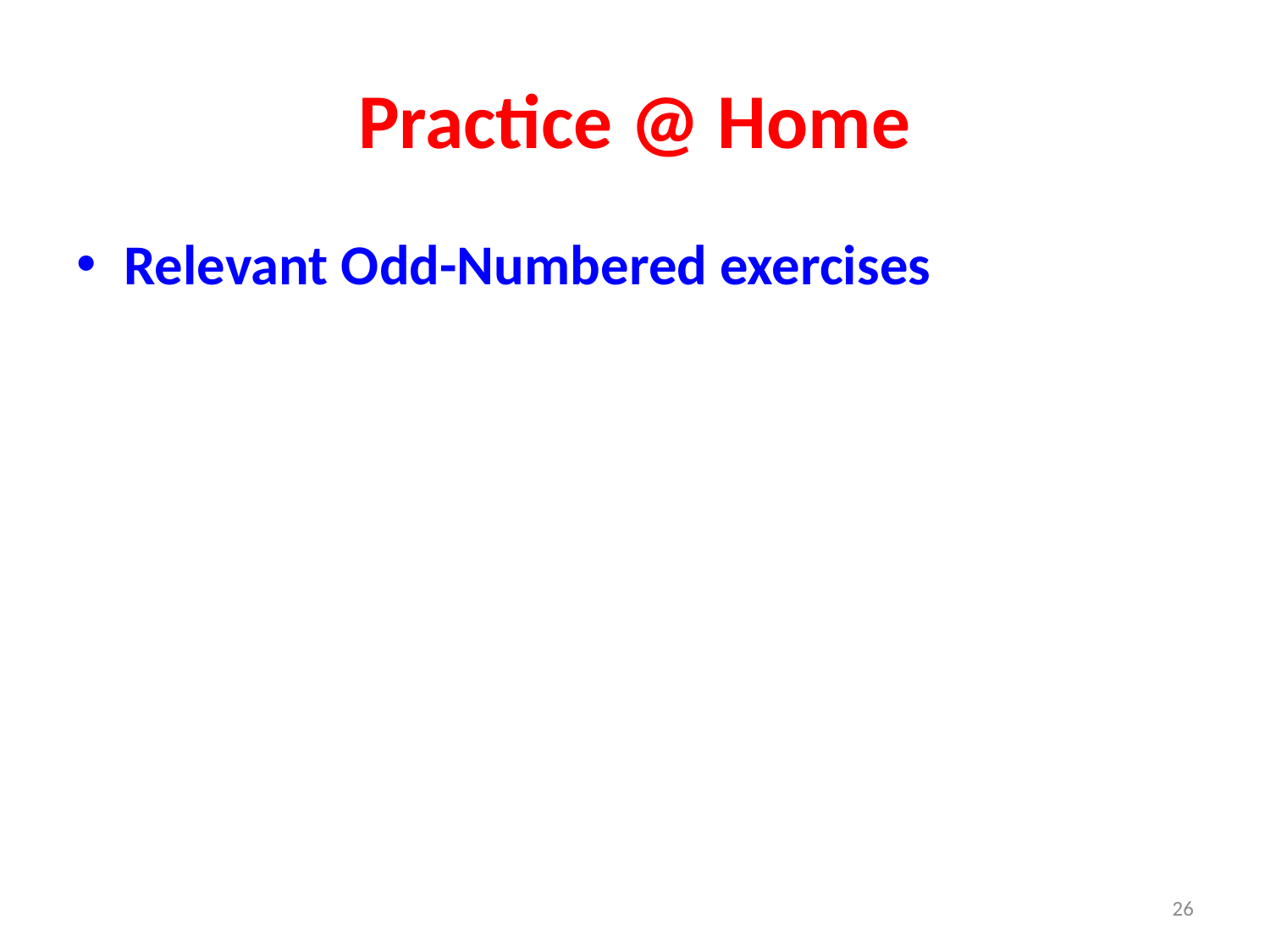

# Practice @ Home
Relevant Odd-Numbered exercises
26